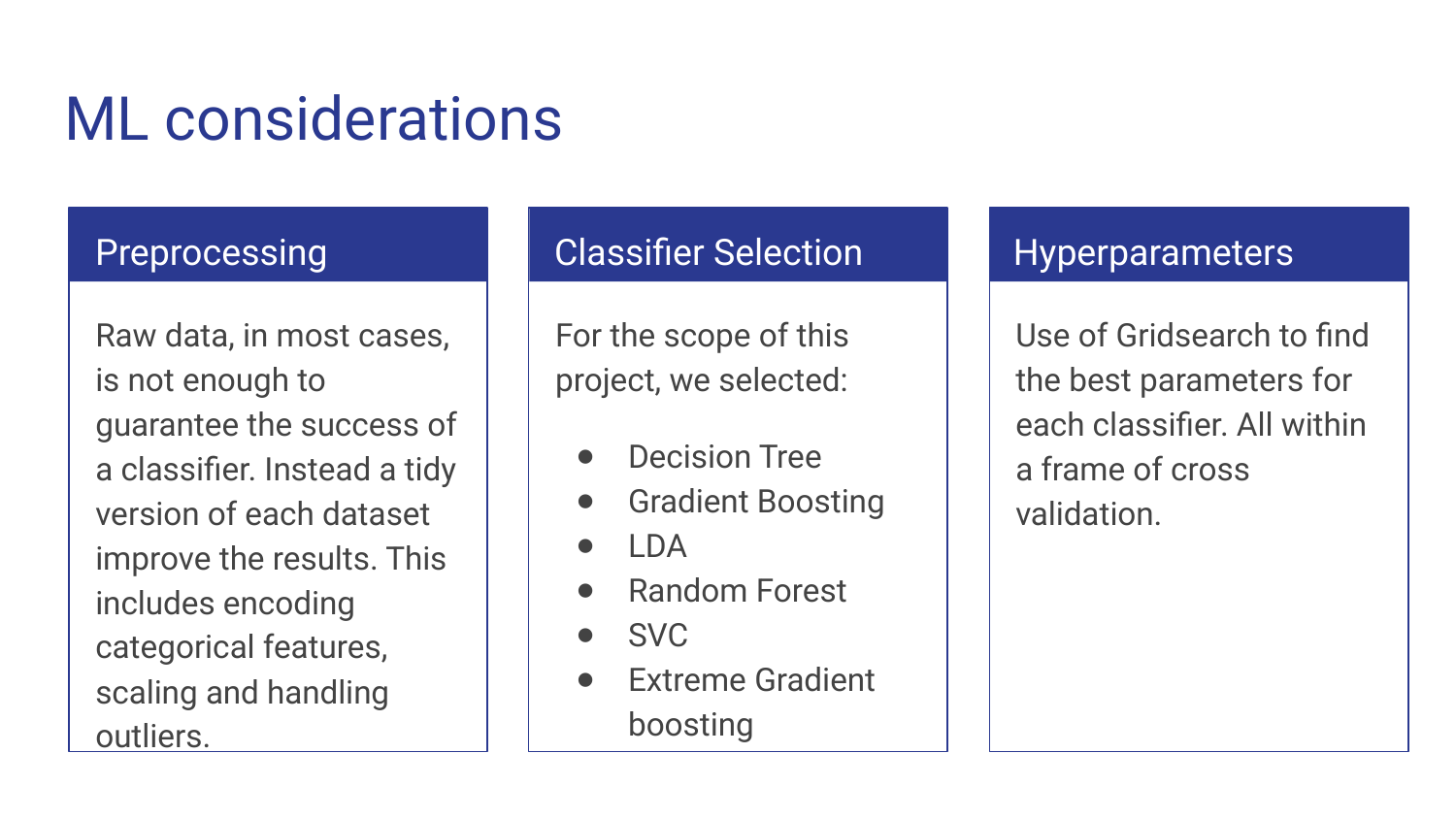

# ML considerations

Preprocessing

Classifier Selection

Hyperparameters
Raw data, in most cases, is not enough to guarantee the success of a classifier. Instead a tidy version of each dataset improve the results. This includes encoding categorical features, scaling and handling outliers.
For the scope of this project, we selected:
Decision Tree
Gradient Boosting
LDA
Random Forest
SVC
Extreme Gradient boosting
Use of Gridsearch to find the best parameters for each classifier. All within a frame of cross validation.